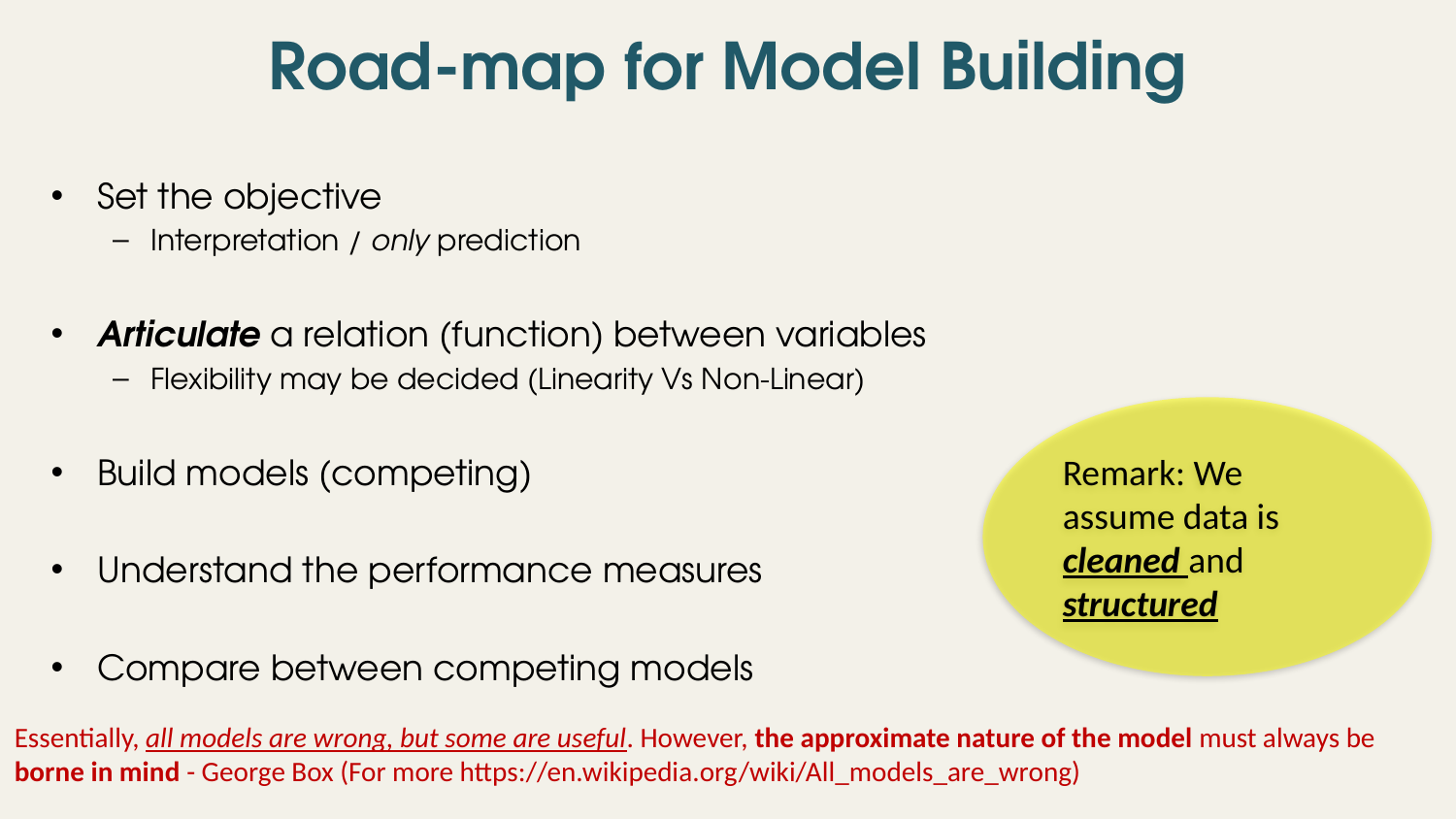

# Road-map for Model Building
Set the objective
Interpretation / only prediction

Articulate a relation (function) between variables
Flexibility may be decided (Linearity Vs Non-Linear)

Build models (competing)

Understand the performance measures

Compare between competing models
Remark: We assume data is cleaned and structured
Essentially, all models are wrong, but some are useful. However, the approximate nature of the model must always be borne in mind - George Box (For more https://en.wikipedia.org/wiki/All_models_are_wrong)